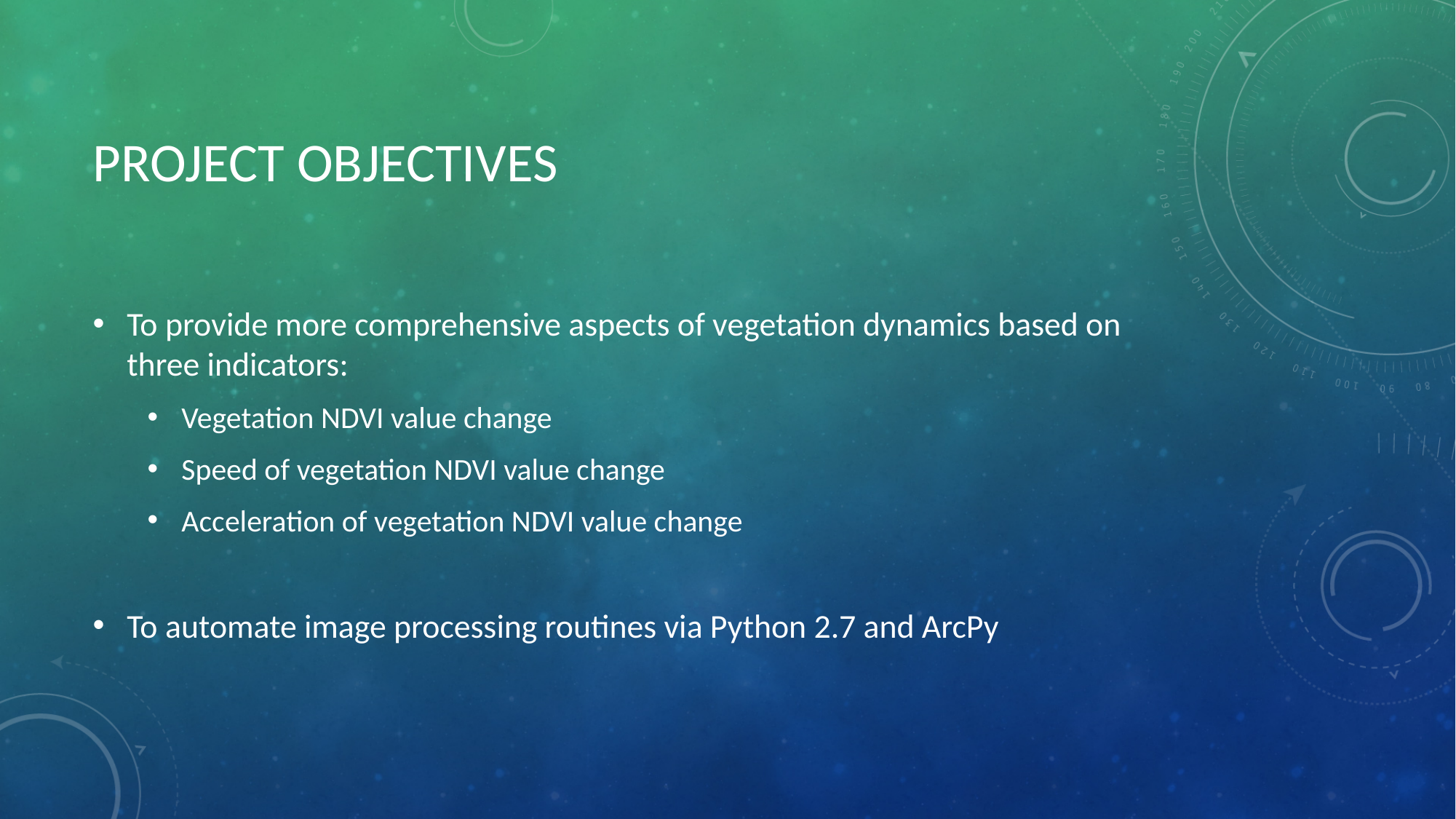

# Project Objectives
To provide more comprehensive aspects of vegetation dynamics based on three indicators:
Vegetation NDVI value change
Speed of vegetation NDVI value change
Acceleration of vegetation NDVI value change

To automate image processing routines via Python 2.7 and ArcPy